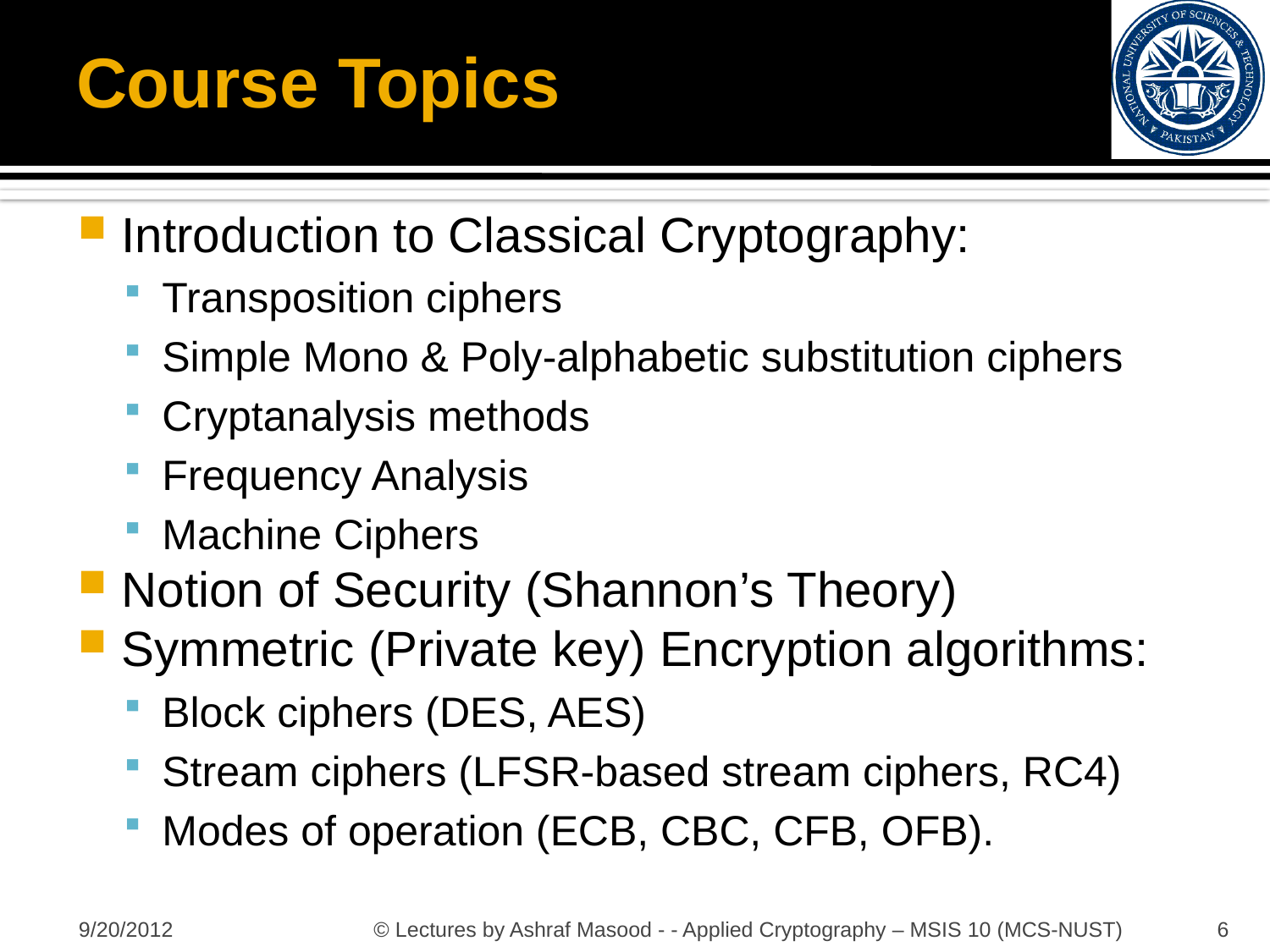

# Course Topics
Introduction to Classical Cryptography:
Transposition ciphers
Simple Mono & Poly-alphabetic substitution ciphers
Cryptanalysis methods
Frequency Analysis
Machine Ciphers
Notion of Security (Shannon’s Theory)
Symmetric (Private key) Encryption algorithms:
Block ciphers (DES, AES)
Stream ciphers (LFSR-based stream ciphers, RC4)
Modes of operation (ECB, CBC, CFB, OFB).
9/20/2012
© Lectures by Ashraf Masood - - Applied Cryptography – MSIS 10 (MCS-NUST)
6